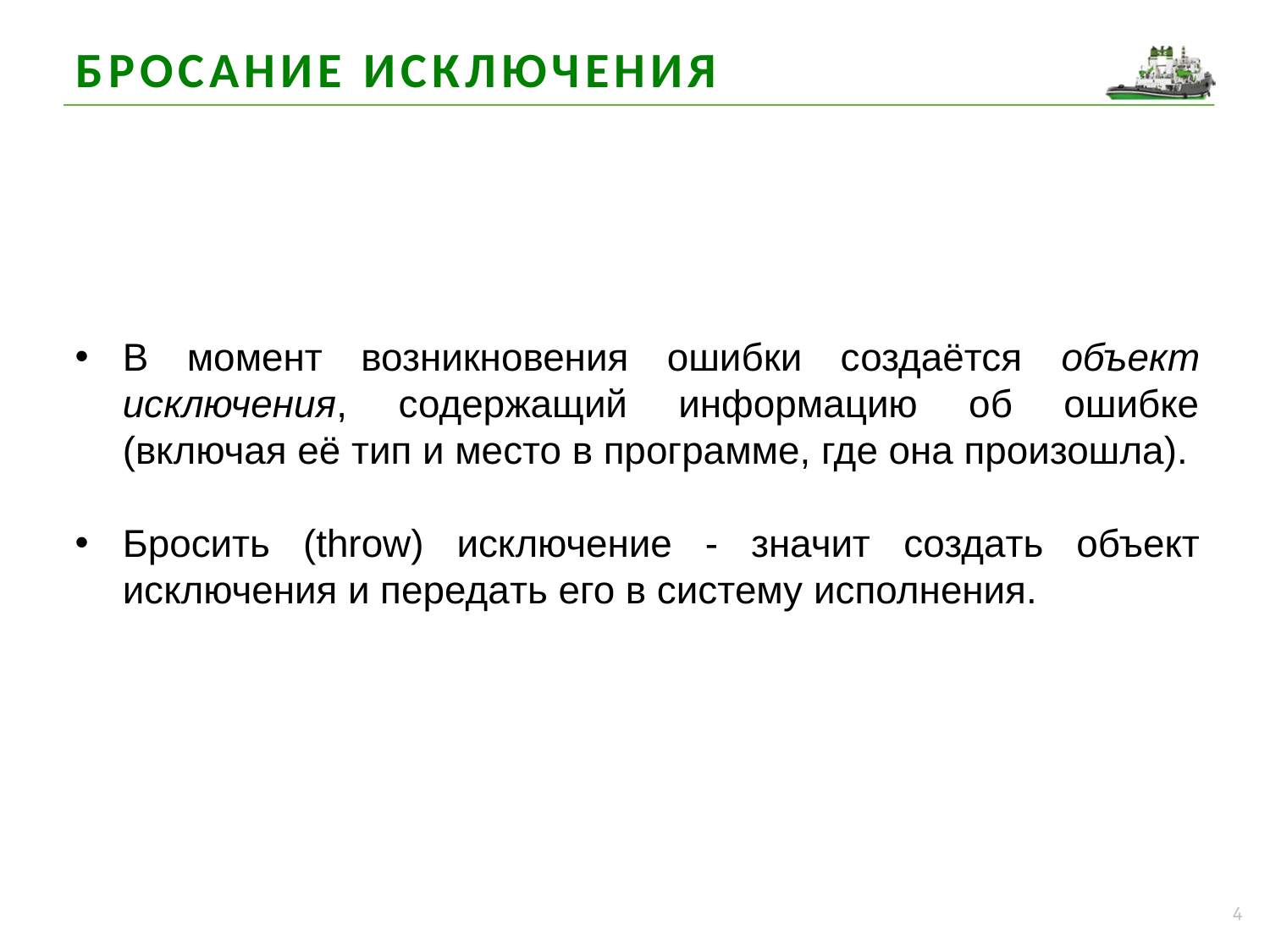

Бросание исключения
В момент возникновения ошибки создаётся объект исключения, содержащий информацию об ошибке (включая её тип и место в программе, где она произошла).

Бросить (throw) исключение - значит создать объект исключения и передать его в систему исполнения.

4